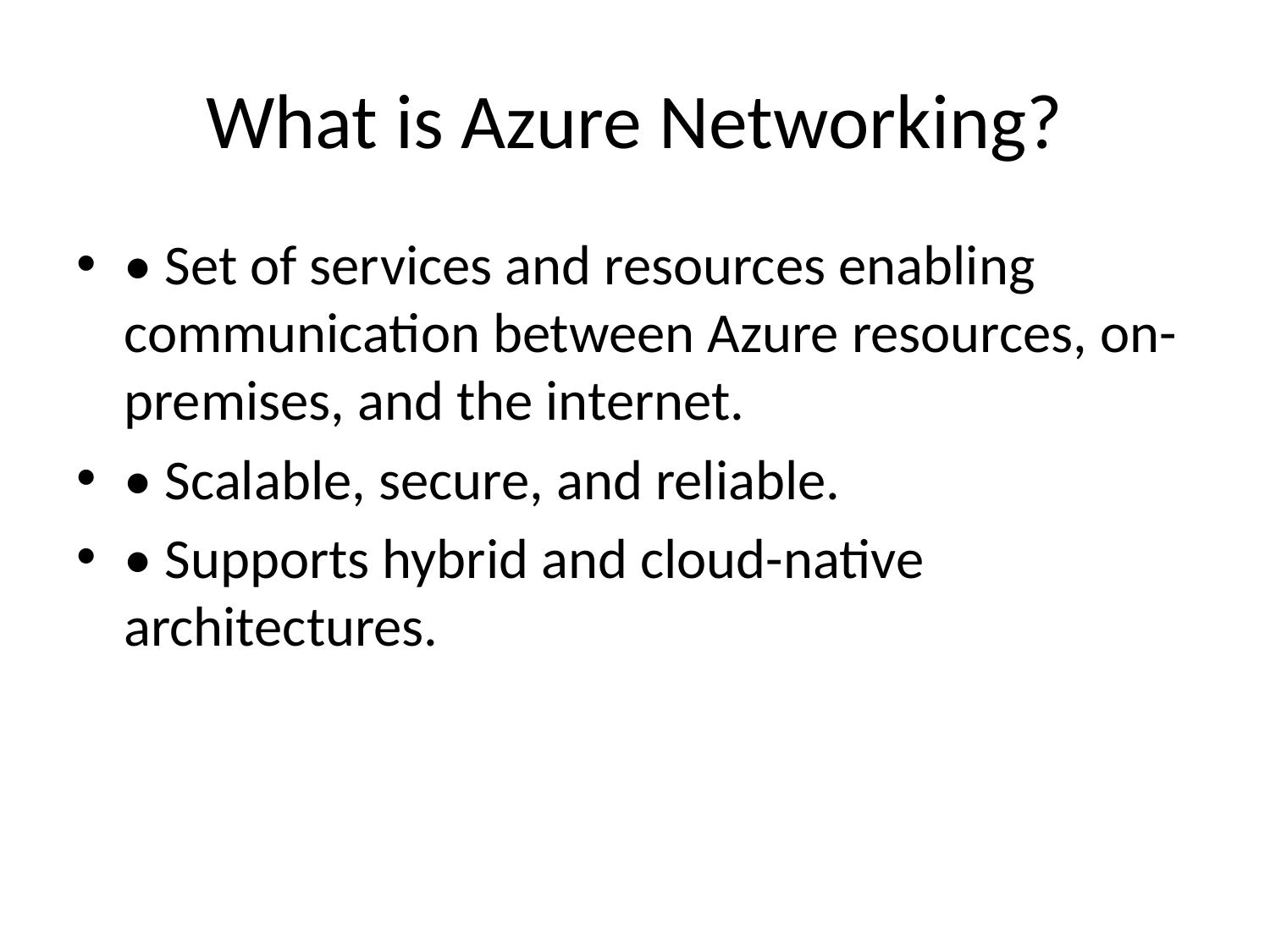

# What is Azure Networking?
• Set of services and resources enabling communication between Azure resources, on-premises, and the internet.
• Scalable, secure, and reliable.
• Supports hybrid and cloud-native architectures.